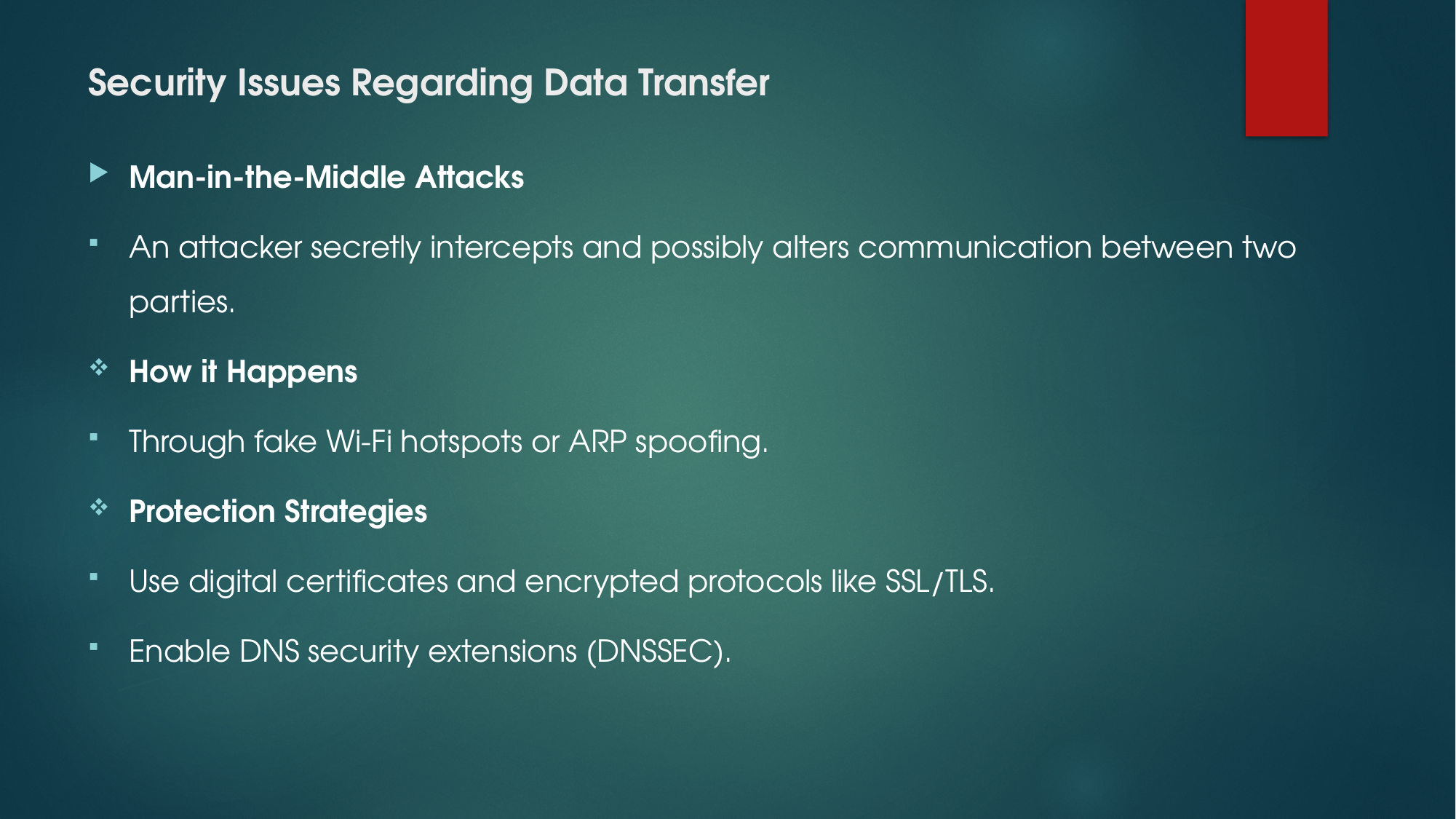

# Security Issues Regarding Data Transfer
Man-in-the-Middle Attacks
An attacker secretly intercepts and possibly alters communication between two parties.
How it Happens
Through fake Wi-Fi hotspots or ARP spoofing.
Protection Strategies
Use digital certificates and encrypted protocols like SSL/TLS.
Enable DNS security extensions (DNSSEC).